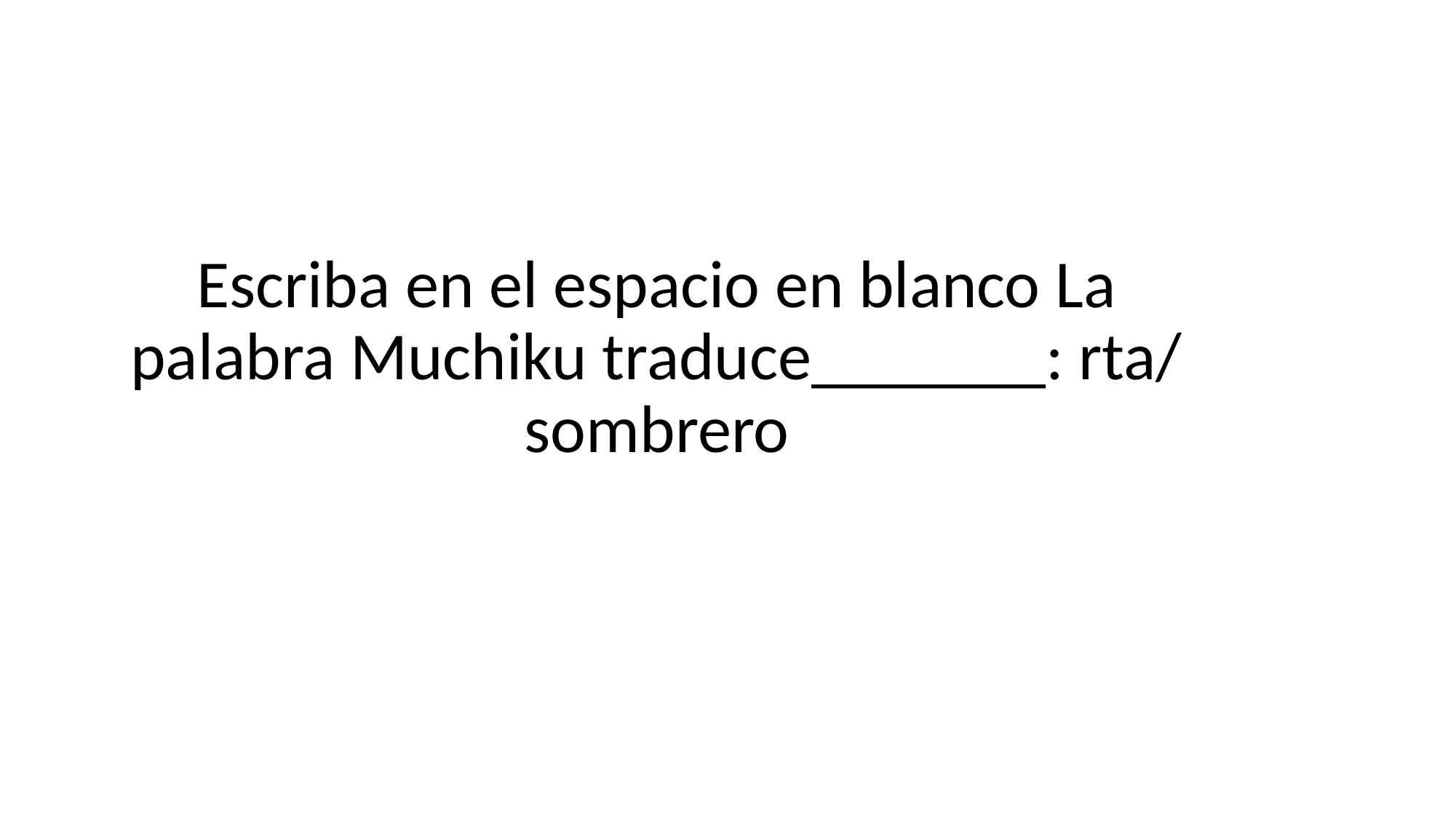

Escriba en el espacio en blanco La palabra Muchiku traduce_______: rta/ sombrero